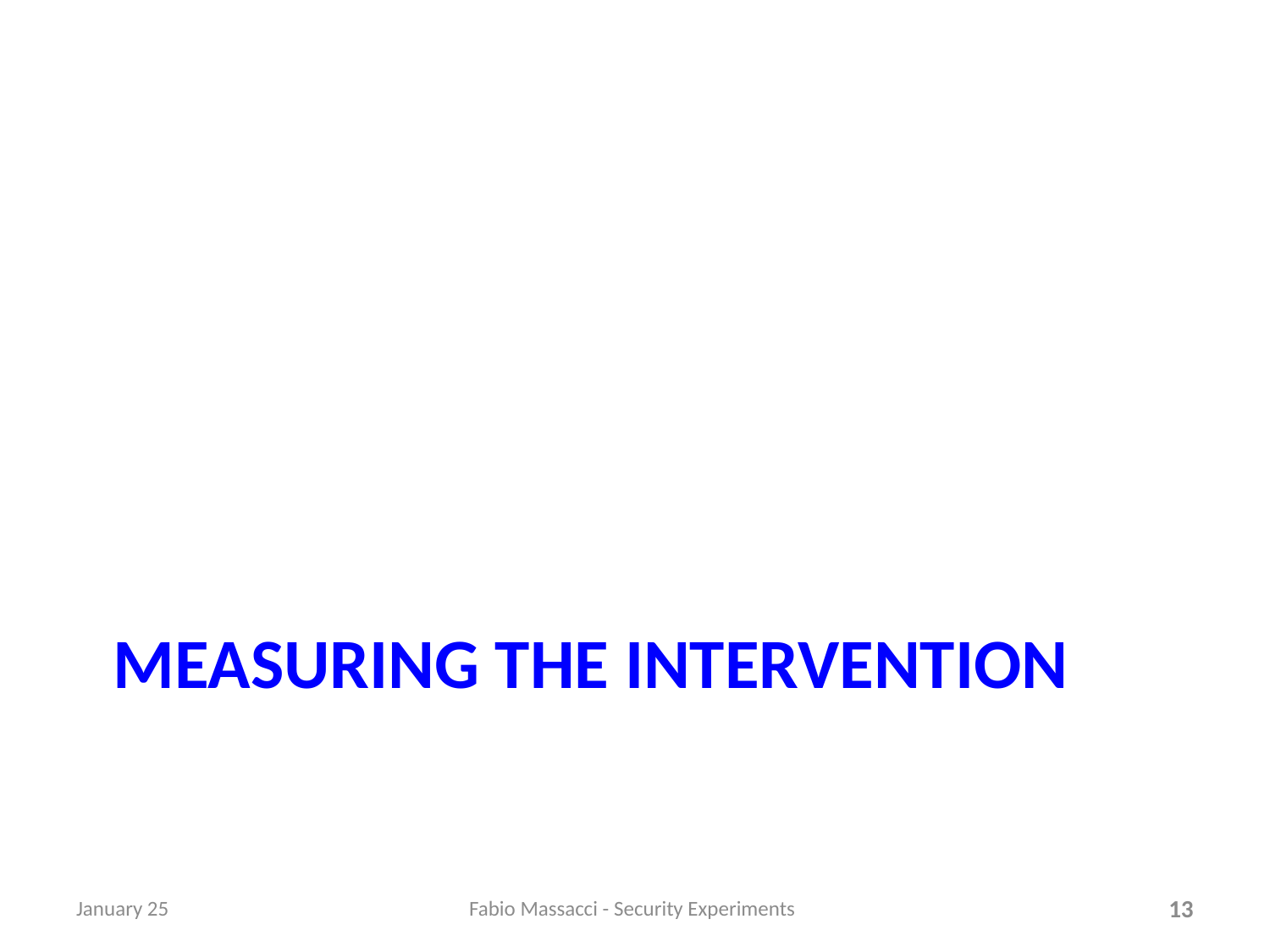

# Measuring the intervention
January 25
Fabio Massacci - Security Experiments
13